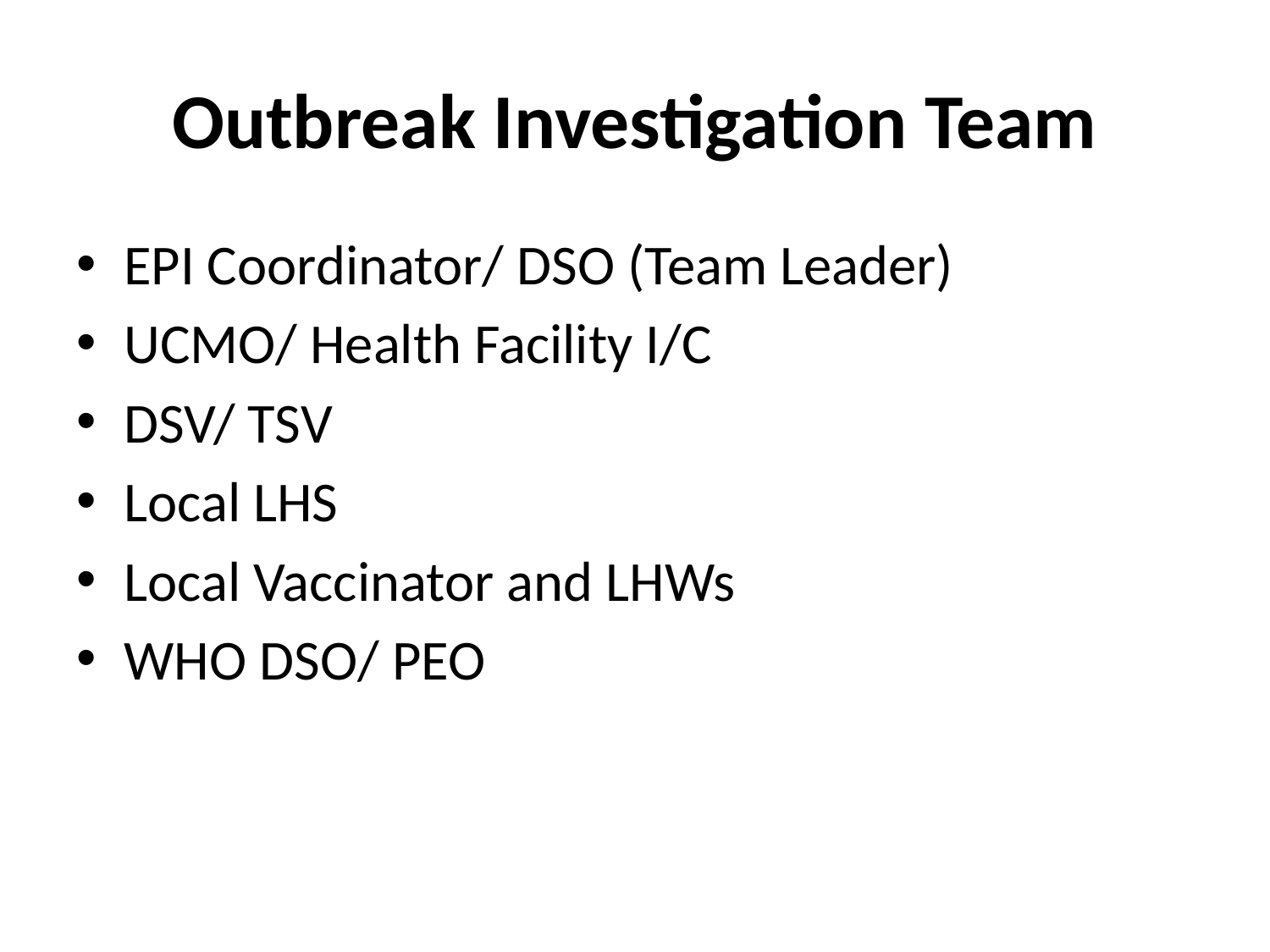

# Outbreak Investigation Team
EPI Coordinator/ DSO (Team Leader)
UCMO/ Health Facility I/C
DSV/ TSV
Local LHS
Local Vaccinator and LHWs
WHO DSO/ PEO